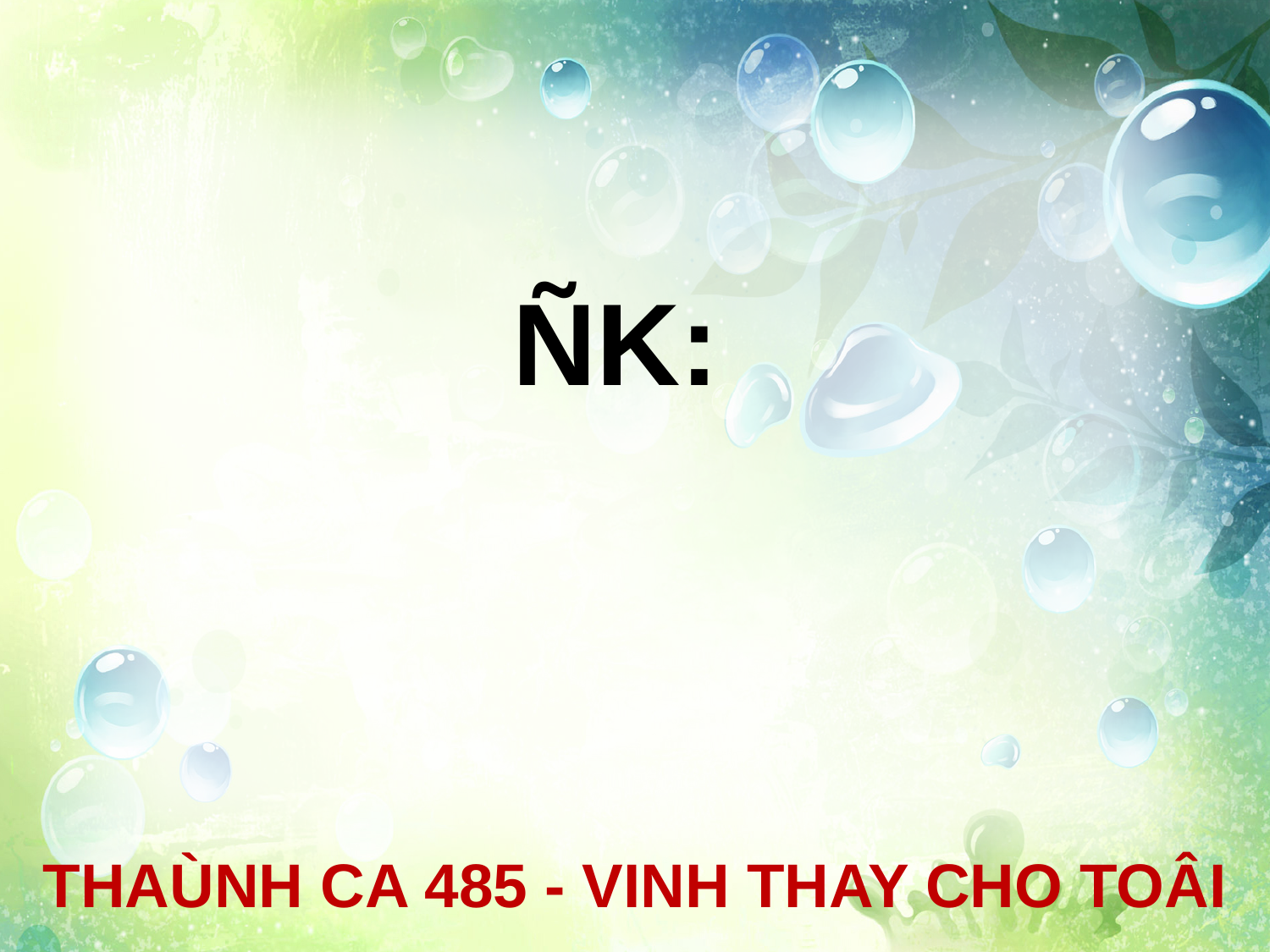

ÑK:
THAÙNH CA 485 - VINH THAY CHO TOÂI